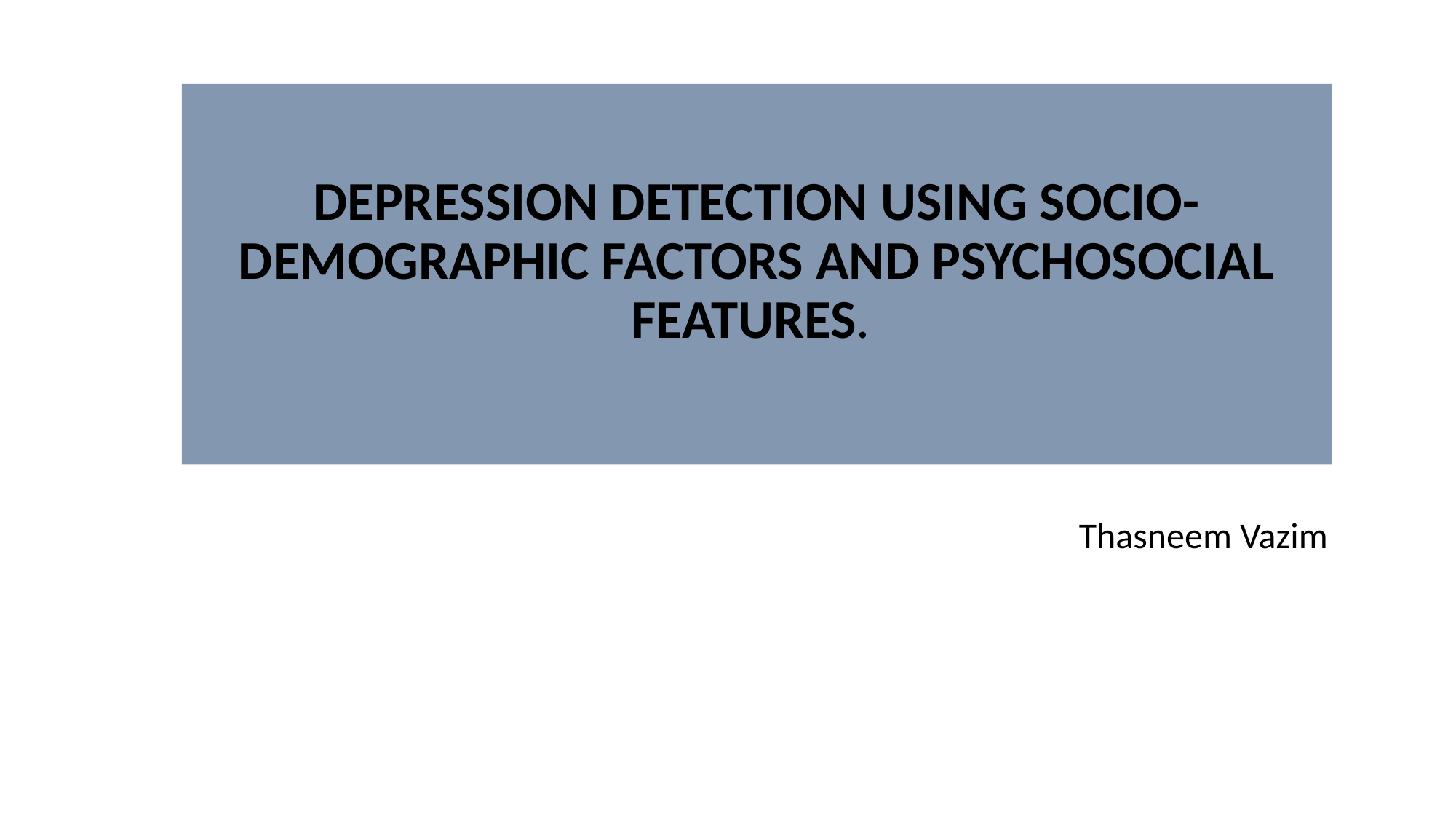

# DEPRESSION DETECTION USING SOCIO-DEMOGRAPHIC FACTORS AND PSYCHOSOCIAL FEATURES.
                                                                                             Thasneem Vazim